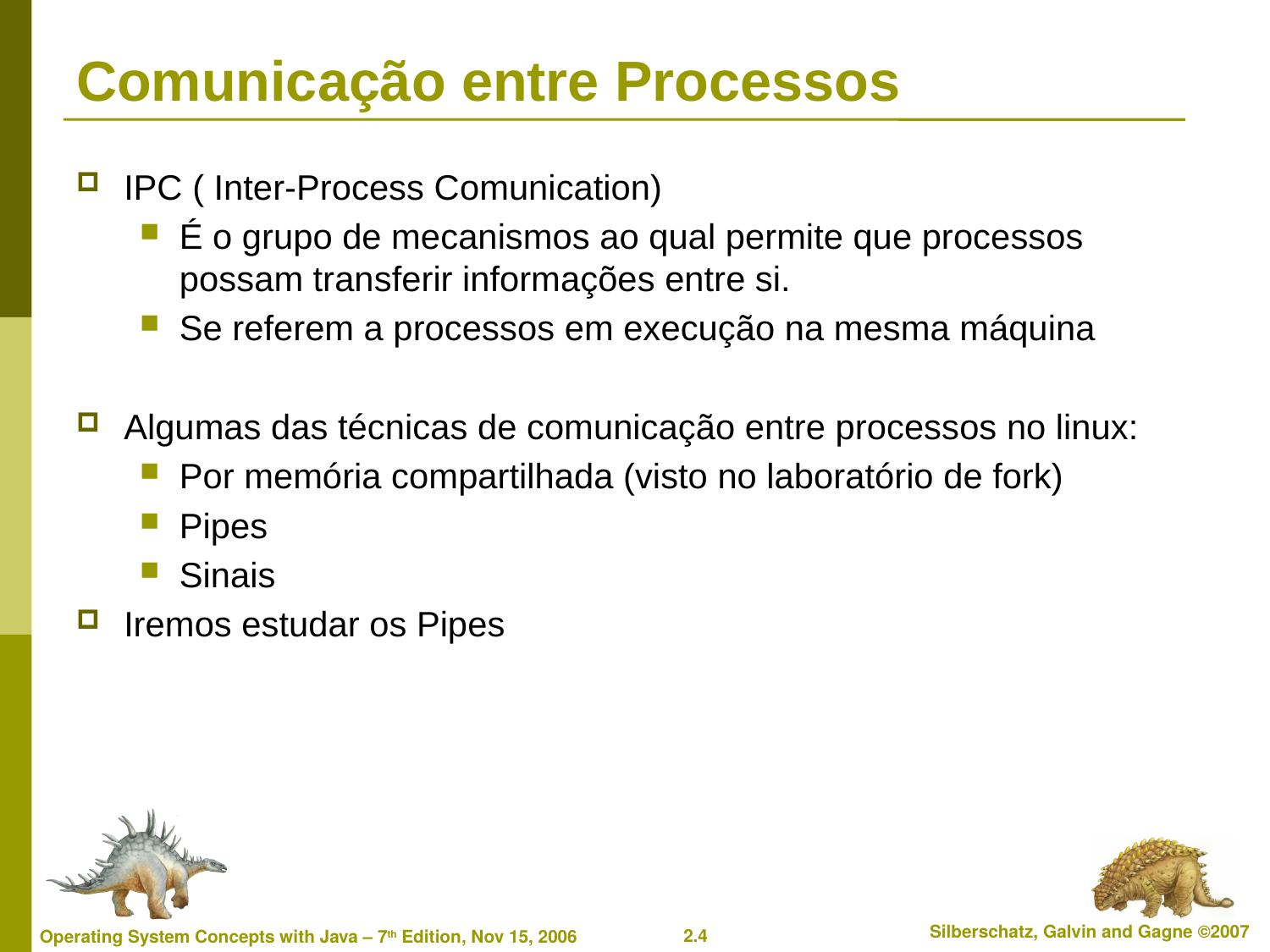

# Comunicação entre Processos
IPC ( Inter-Process Comunication)
É o grupo de mecanismos ao qual permite que processos possam transferir informações entre si.
Se referem a processos em execução na mesma máquina

Algumas das técnicas de comunicação entre processos no linux:
Por memória compartilhada (visto no laboratório de fork)
Pipes
Sinais
Iremos estudar os Pipes